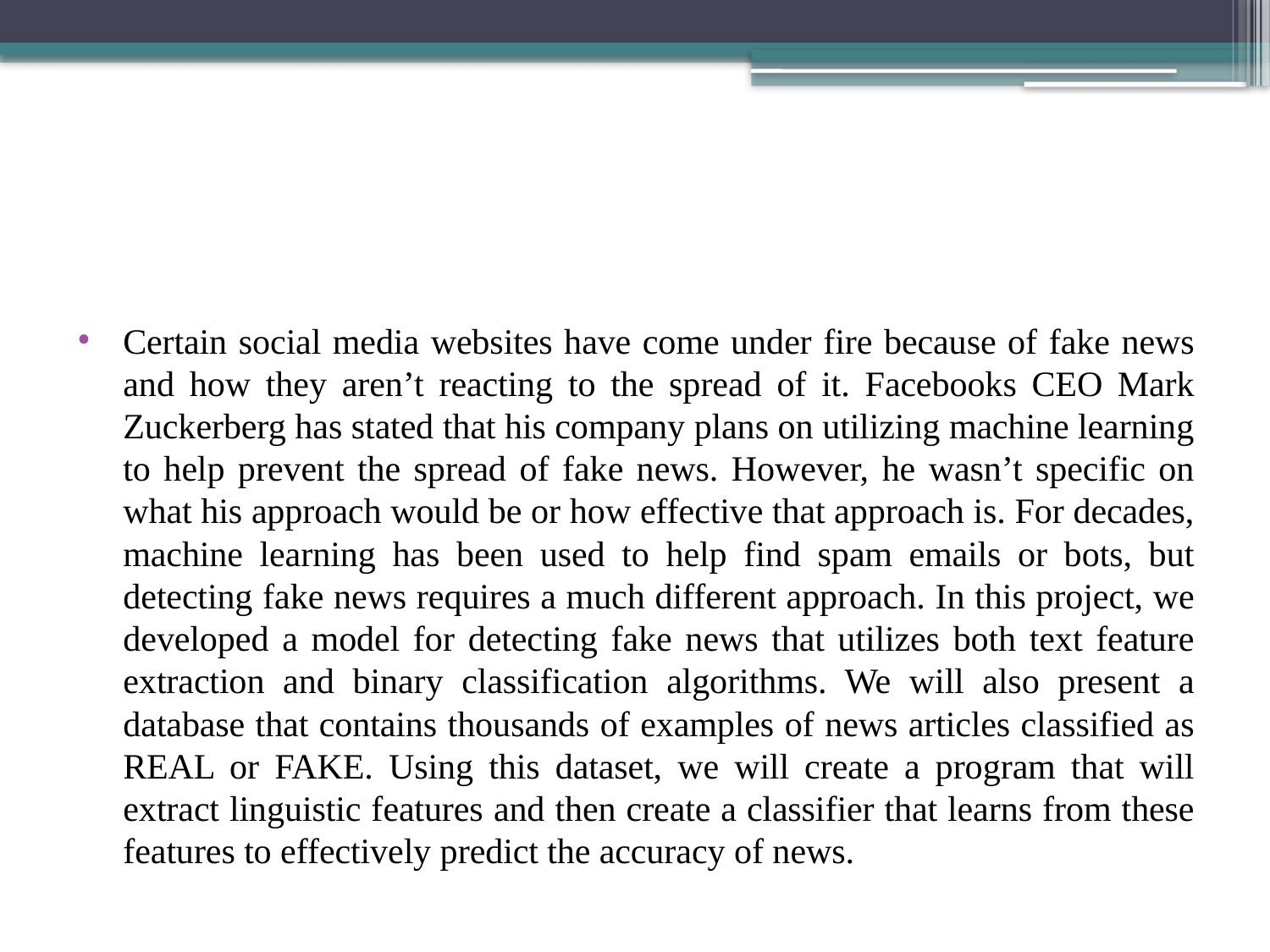

#
Certain social media websites have come under fire because of fake news and how they aren’t reacting to the spread of it. Facebooks CEO Mark Zuckerberg has stated that his company plans on utilizing machine learning to help prevent the spread of fake news. However, he wasn’t specific on what his approach would be or how effective that approach is. For decades, machine learning has been used to help find spam emails or bots, but detecting fake news requires a much different approach. In this project, we developed a model for detecting fake news that utilizes both text feature extraction and binary classification algorithms. We will also present a database that contains thousands of examples of news articles classified as REAL or FAKE. Using this dataset, we will create a program that will extract linguistic features and then create a classifier that learns from these features to effectively predict the accuracy of news.